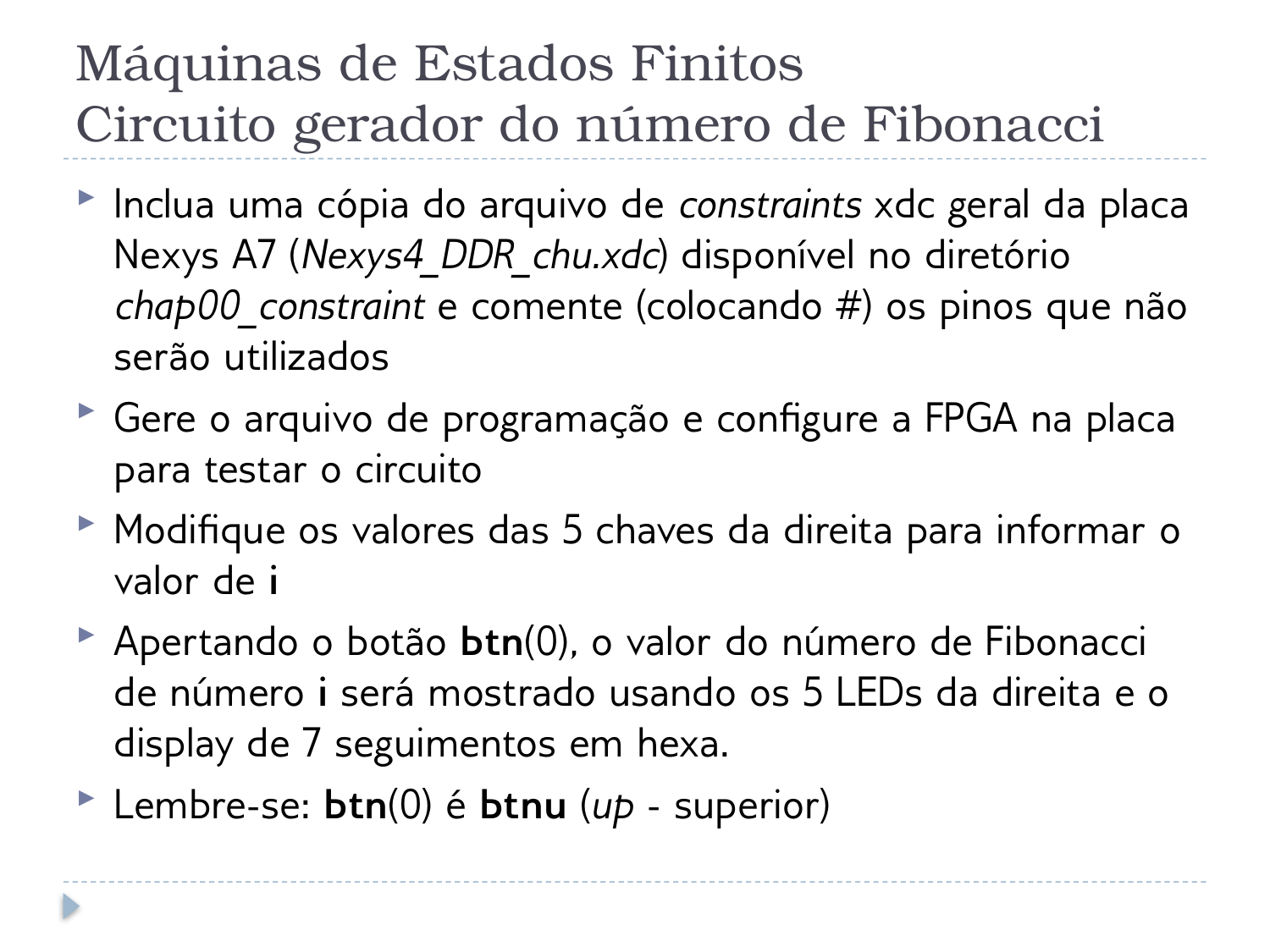

# Máquinas de Estados Finitos Circuito gerador do número de Fibonacci
Inclua uma cópia do arquivo de constraints xdc geral da placa Nexys A7 (Nexys4_DDR_chu.xdc) disponível no diretório chap00_constraint e comente (colocando #) os pinos que não serão utilizados
Gere o arquivo de programação e configure a FPGA na placa para testar o circuito
Modifique os valores das 5 chaves da direita para informar o valor de i
Apertando o botão btn(0), o valor do número de Fibonacci de número i será mostrado usando os 5 LEDs da direita e o display de 7 seguimentos em hexa.
Lembre-se: btn(0) é btnu (up - superior)